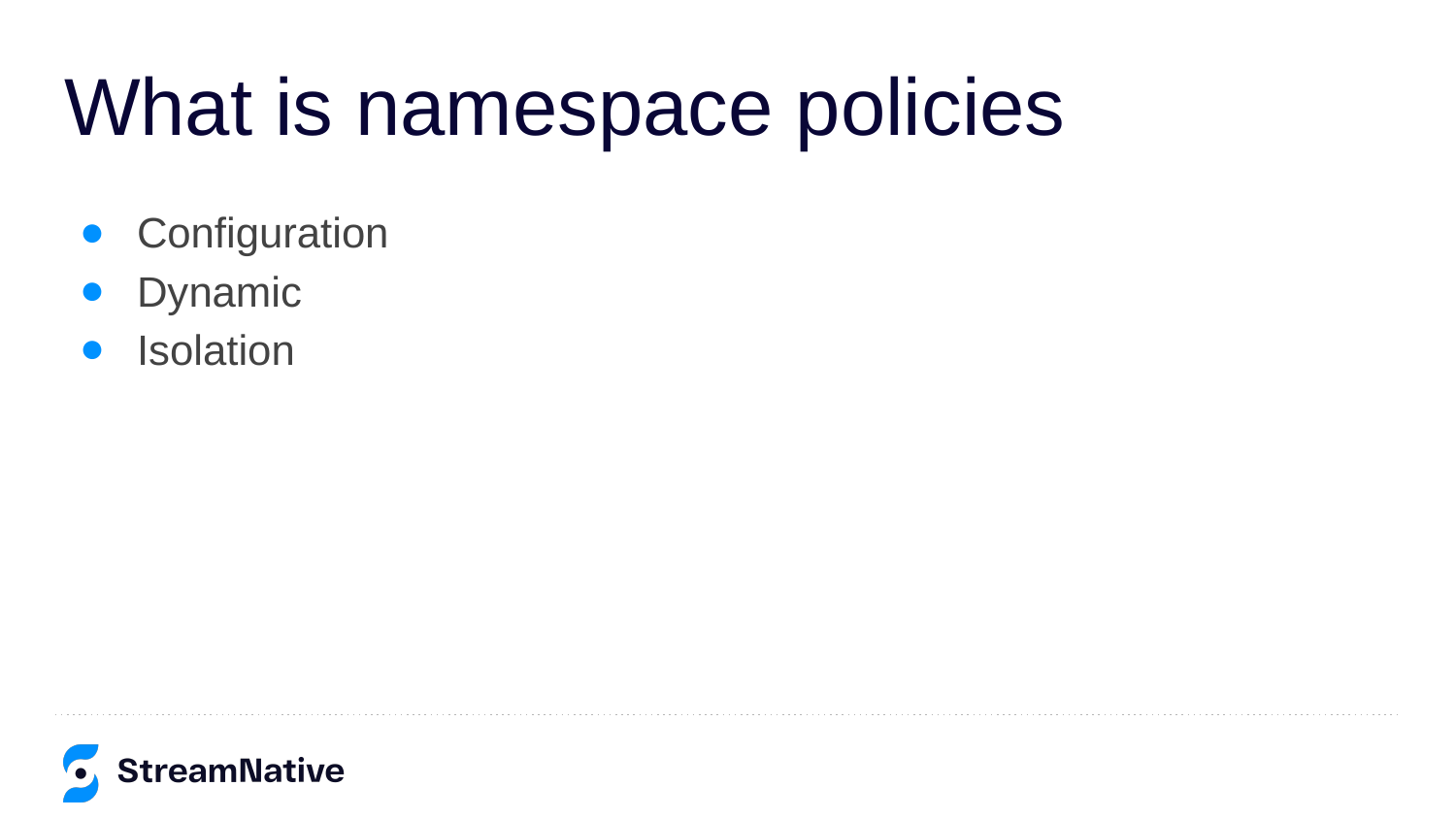

# What is namespace policies
Configuration
Dynamic
Isolation